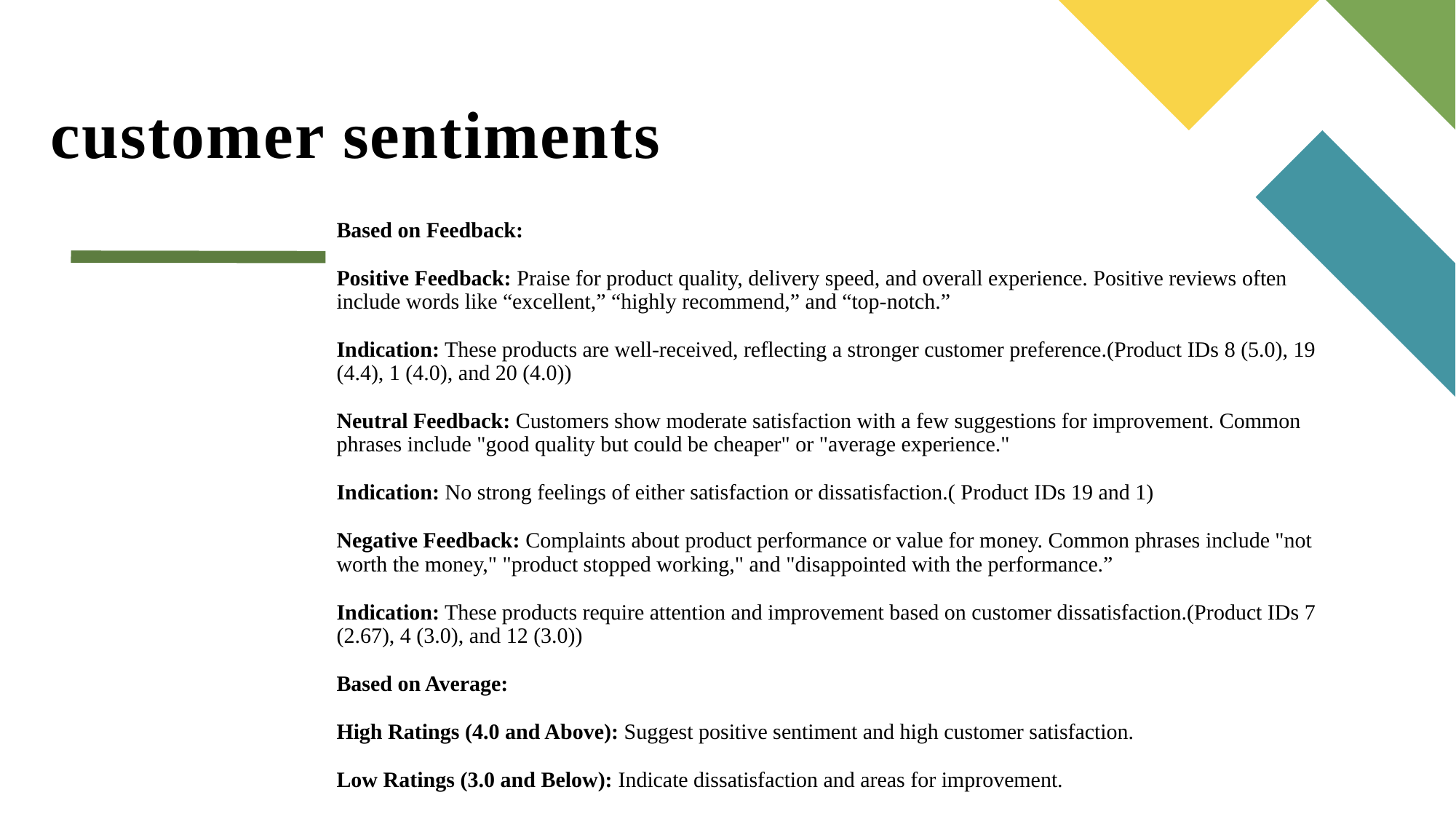

# customer sentiments
Based on Feedback:
Positive Feedback: Praise for product quality, delivery speed, and overall experience. Positive reviews often include words like “excellent,” “highly recommend,” and “top-notch.”
Indication: These products are well-received, reflecting a stronger customer preference.(Product IDs 8 (5.0), 19 (4.4), 1 (4.0), and 20 (4.0))
Neutral Feedback: Customers show moderate satisfaction with a few suggestions for improvement. Common phrases include "good quality but could be cheaper" or "average experience."
Indication: No strong feelings of either satisfaction or dissatisfaction.( Product IDs 19 and 1)
Negative Feedback: Complaints about product performance or value for money. Common phrases include "not worth the money," "product stopped working," and "disappointed with the performance.”
Indication: These products require attention and improvement based on customer dissatisfaction.(Product IDs 7 (2.67), 4 (3.0), and 12 (3.0))
Based on Average:
High Ratings (4.0 and Above): Suggest positive sentiment and high customer satisfaction.
Low Ratings (3.0 and Below): Indicate dissatisfaction and areas for improvement.